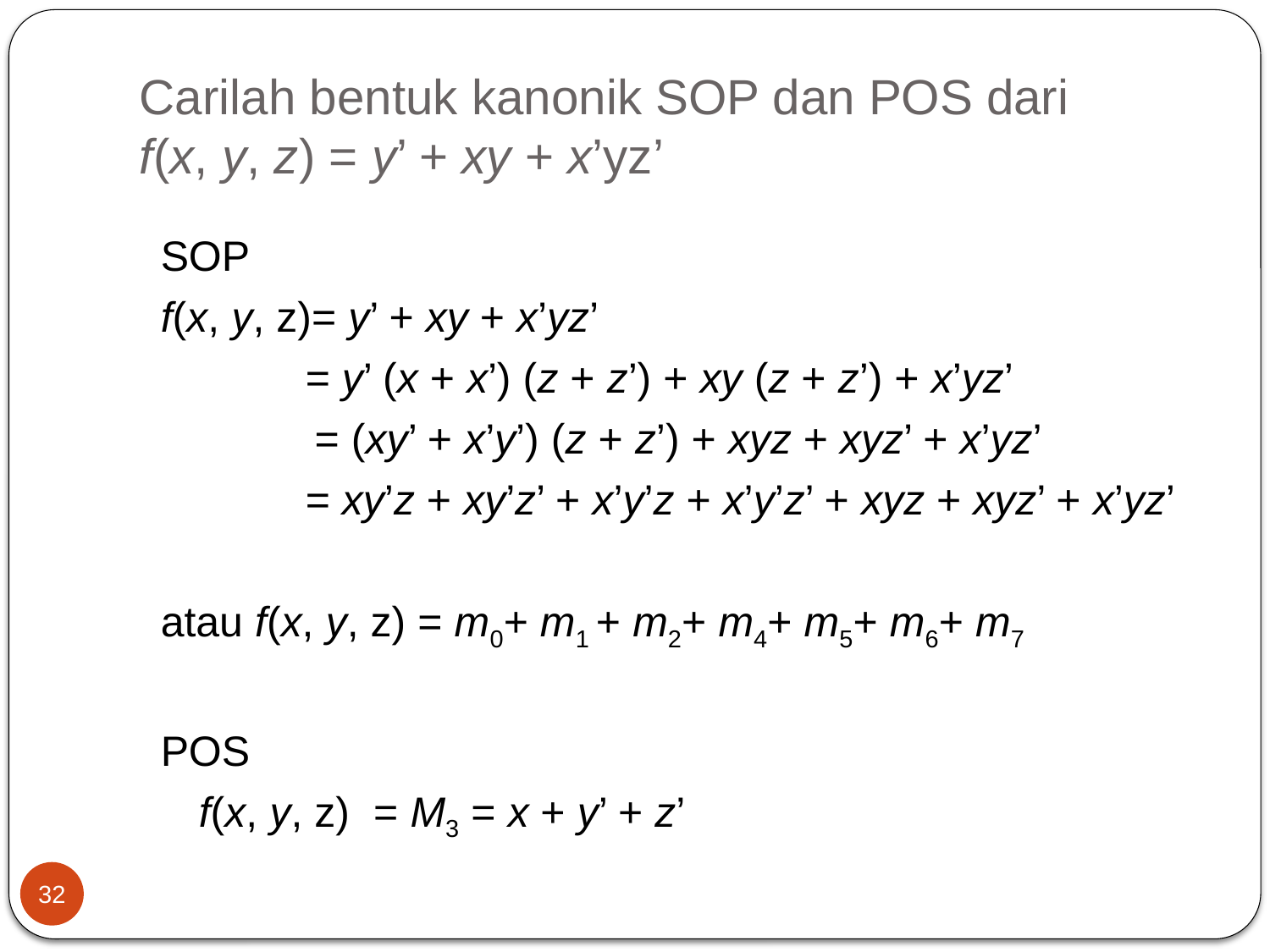

# Carilah bentuk kanonik SOP dan POS dari f(x, y, z) = y’ + xy + x’yz’
SOP
f(x, y, z)= y’ + xy + x’yz’
	         = y’ (x + x’) (z + z’) + xy (z + z’) + x’yz’
             = (xy’ + x’y’) (z + z’) + xyz + xyz’ + x’yz’
	         = xy’z + xy’z’ + x’y’z + x’y’z’ + xyz + xyz’ + x’yz’

atau f(x, y, z) = m0+ m1 + m2+ m4+ m5+ m6+ m7

POS
	f(x, y, z)  = M3 = x + y’ + z’
32